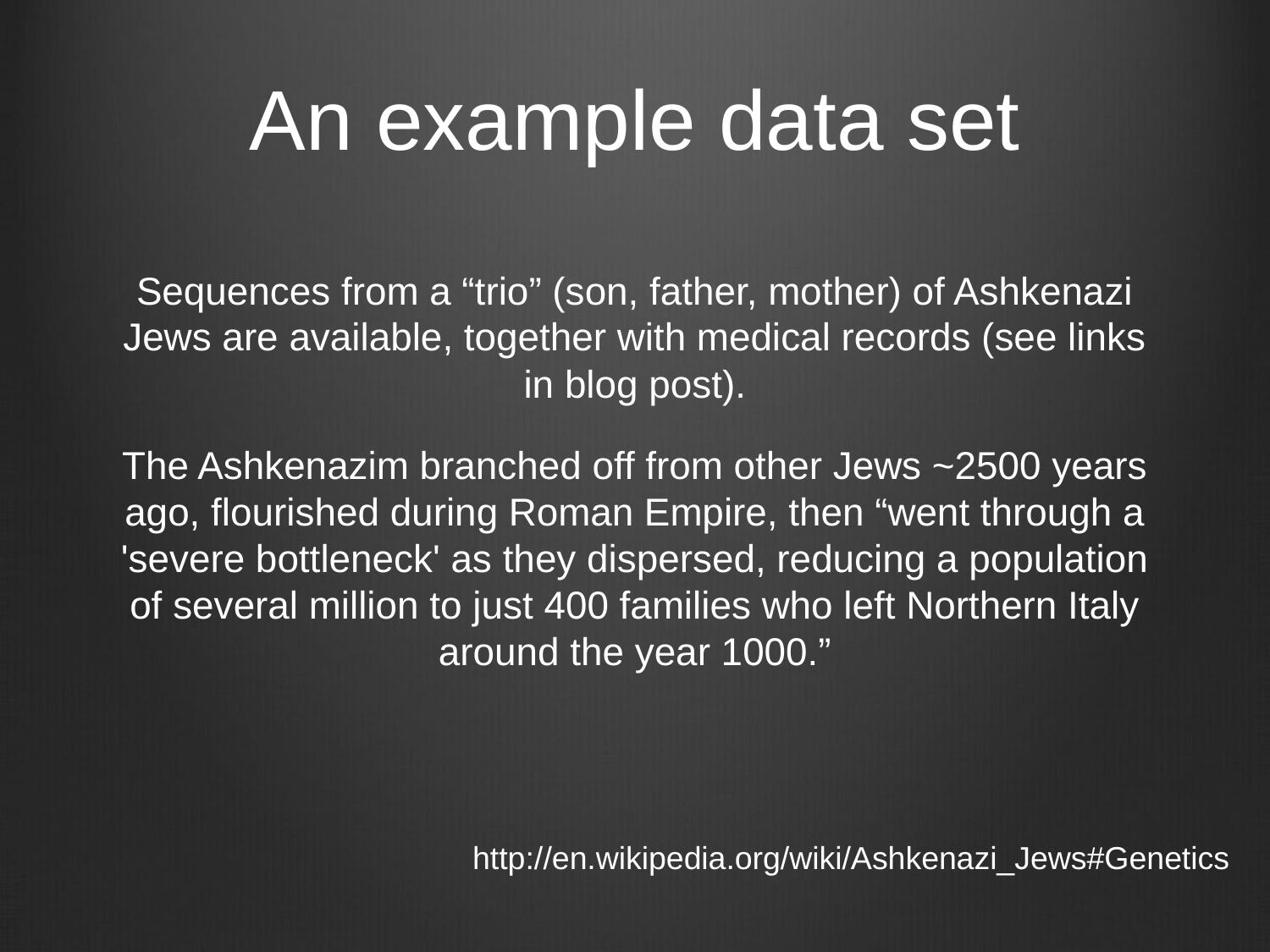

# An example data set
Sequences from a “trio” (son, father, mother) of Ashkenazi Jews are available, together with medical records (see links in blog post).
The Ashkenazim branched off from other Jews ~2500 years ago, flourished during Roman Empire, then “went through a 'severe bottleneck' as they dispersed, reducing a population of several million to just 400 families who left Northern Italy around the year 1000.”
http://en.wikipedia.org/wiki/Ashkenazi_Jews#Genetics